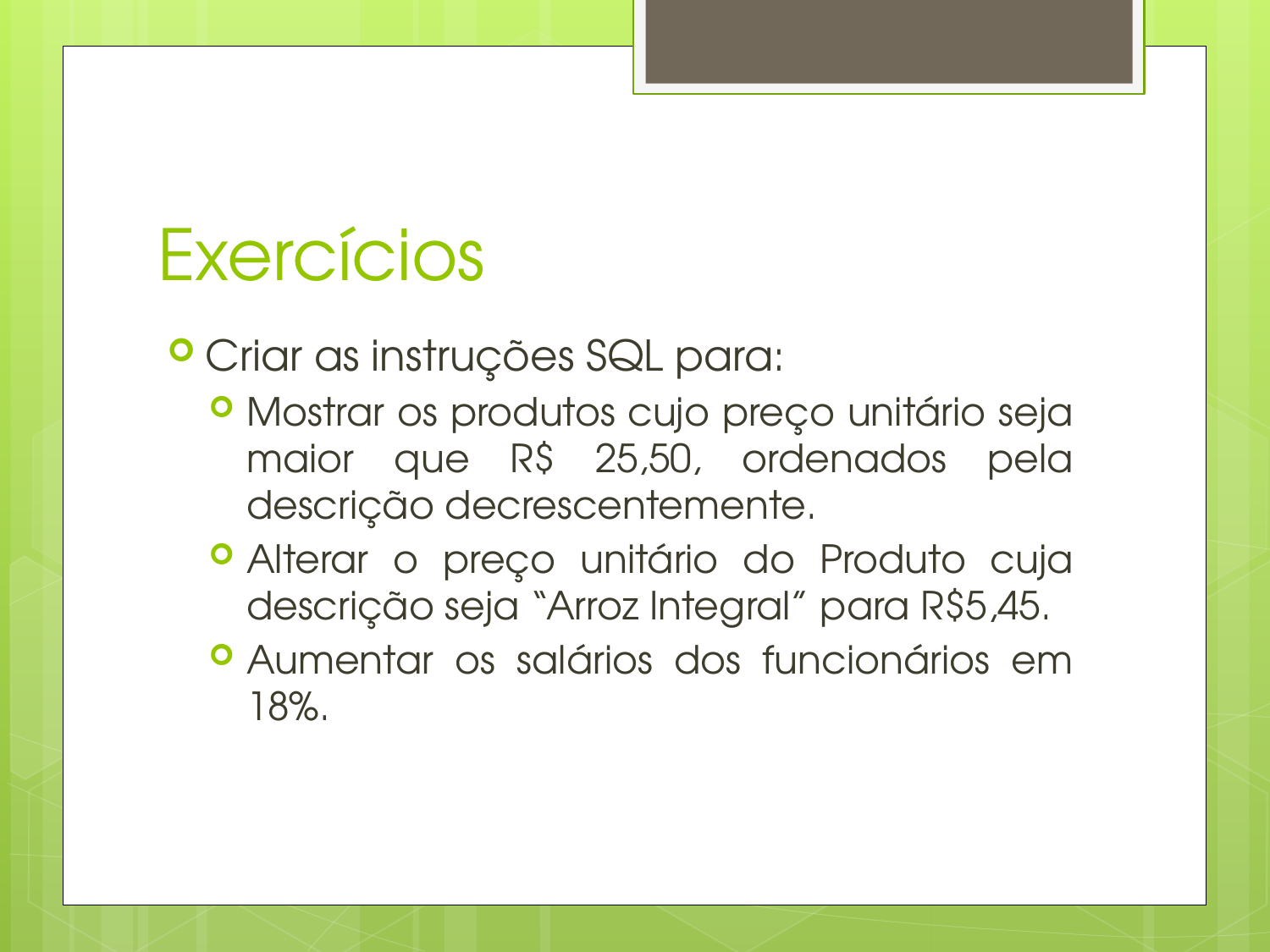

# Exercícios
Criar as instruções SQL para:
Mostrar os produtos cujo preço unitário seja maior que R$ 25,50, ordenados pela descrição decrescentemente.
Alterar o preço unitário do Produto cuja descrição seja “Arroz Integral” para R$5,45.
Aumentar os salários dos funcionários em 18%.